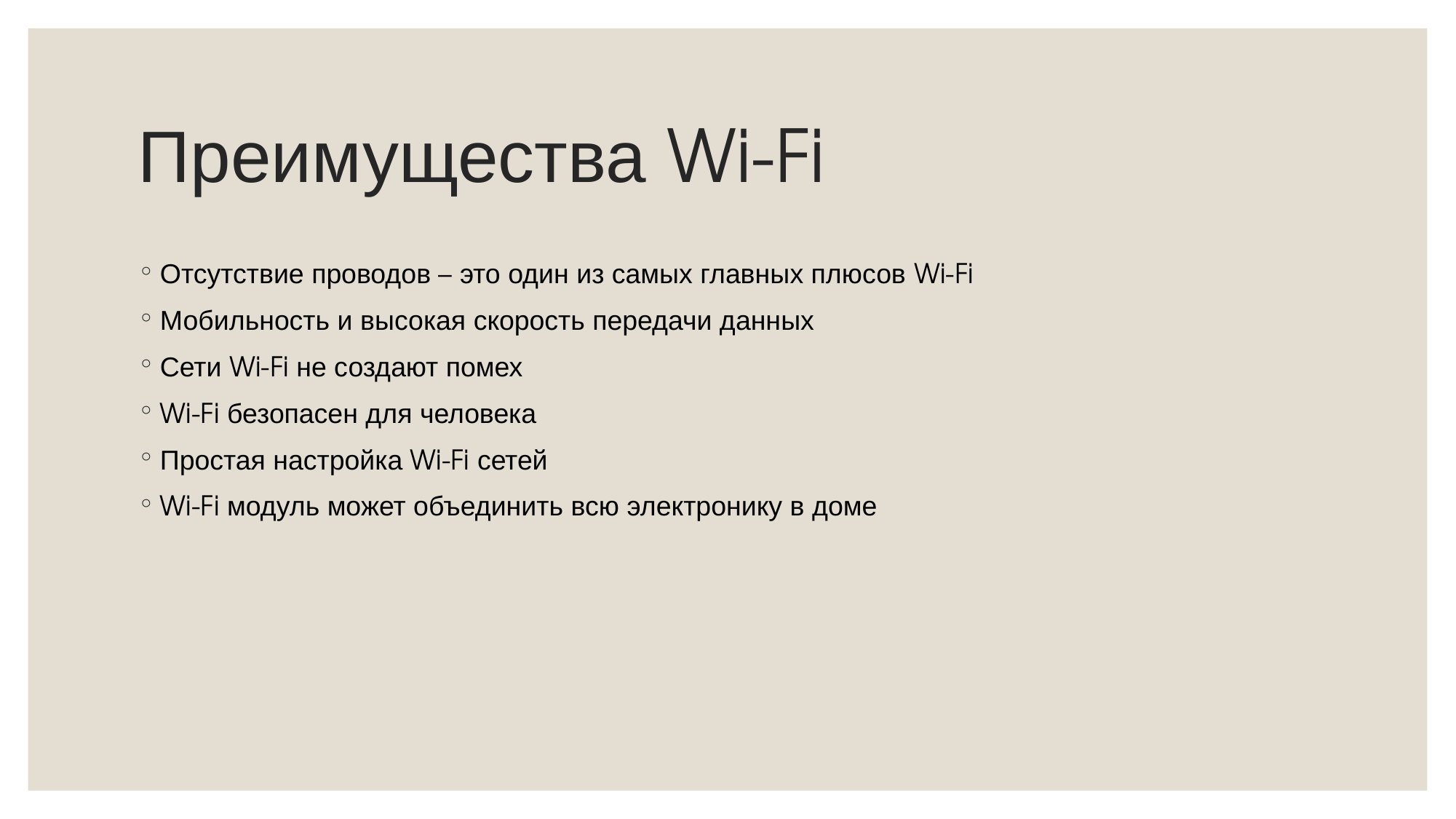

# Преимущества Wi-Fi
Отсутствие проводов – это один из самых главных плюсов Wi-Fi
Мобильность и высокая скорость передачи данных
Сети Wi-Fi не создают помех
Wi-Fi безопасен для человека
Простая настройка Wi-Fi сетей
Wi-Fi модуль может объединить всю электронику в доме